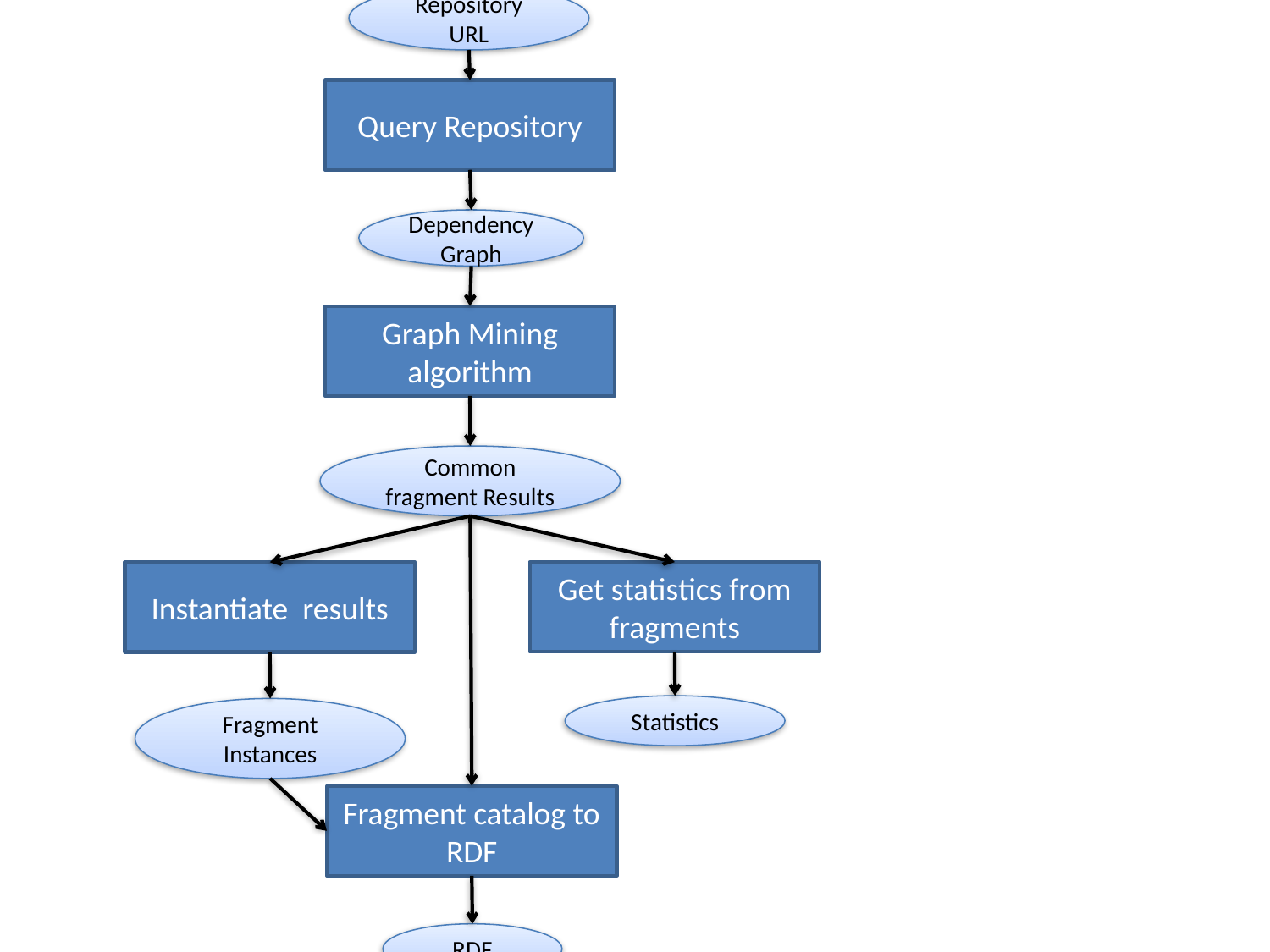

Repository URL
Query Repository
Dependency Graph
Graph Mining algorithm
Common fragment Results
Get statistics from fragments
Instantiate  results
Statistics
Fragment Instances
Fragment catalog to RDF
RDF